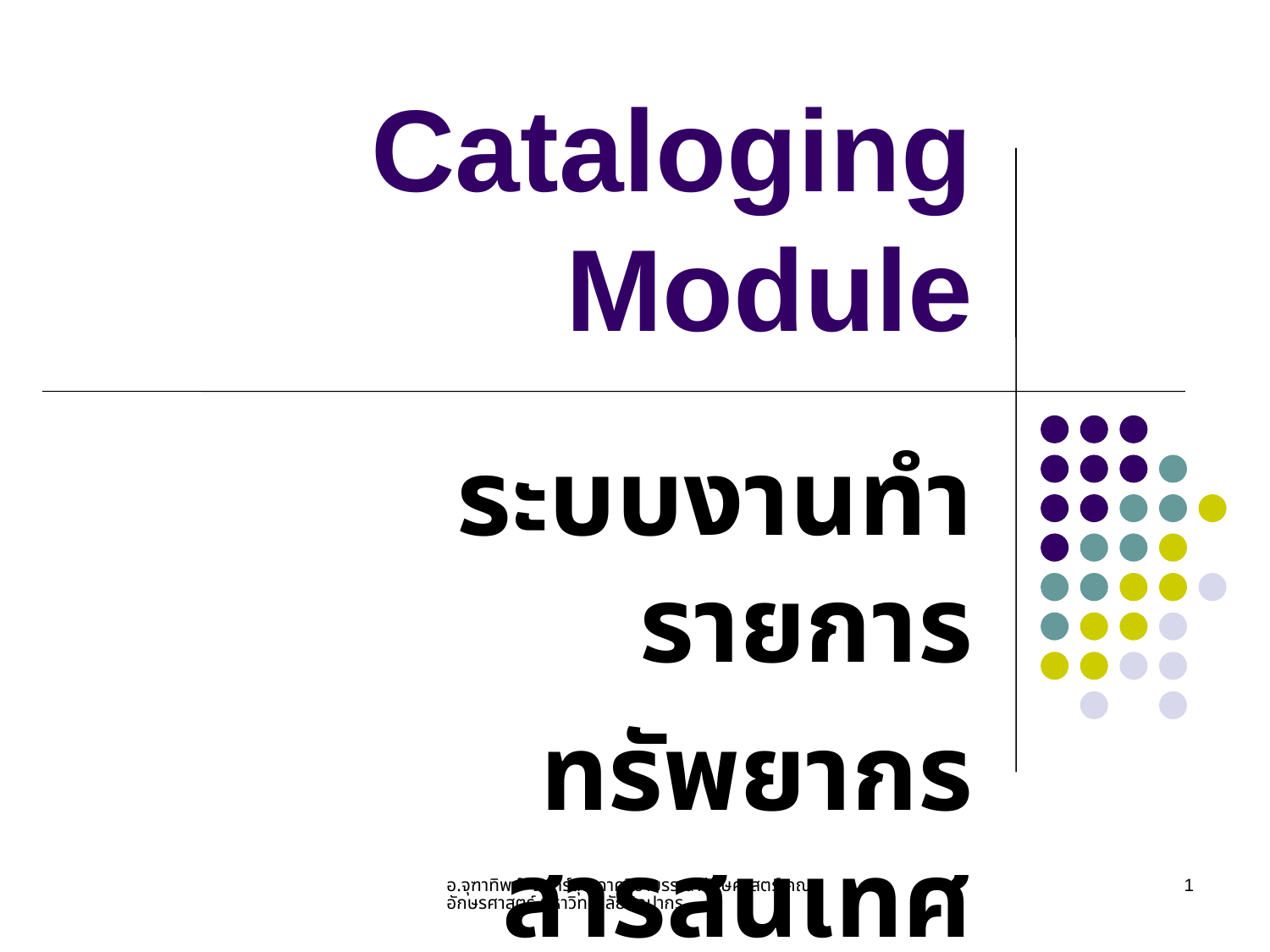

# Cataloging Module
ระบบงานทำรายการ
ทรัพยากรสารสนเทศ
อ.จุฑาทิพย์  จันทร์ลุน ภาควิชาบรรณารักษศาสตร์ คณะอักษรศาสตร์ มหาวิทยาลัยศิลปากร
1